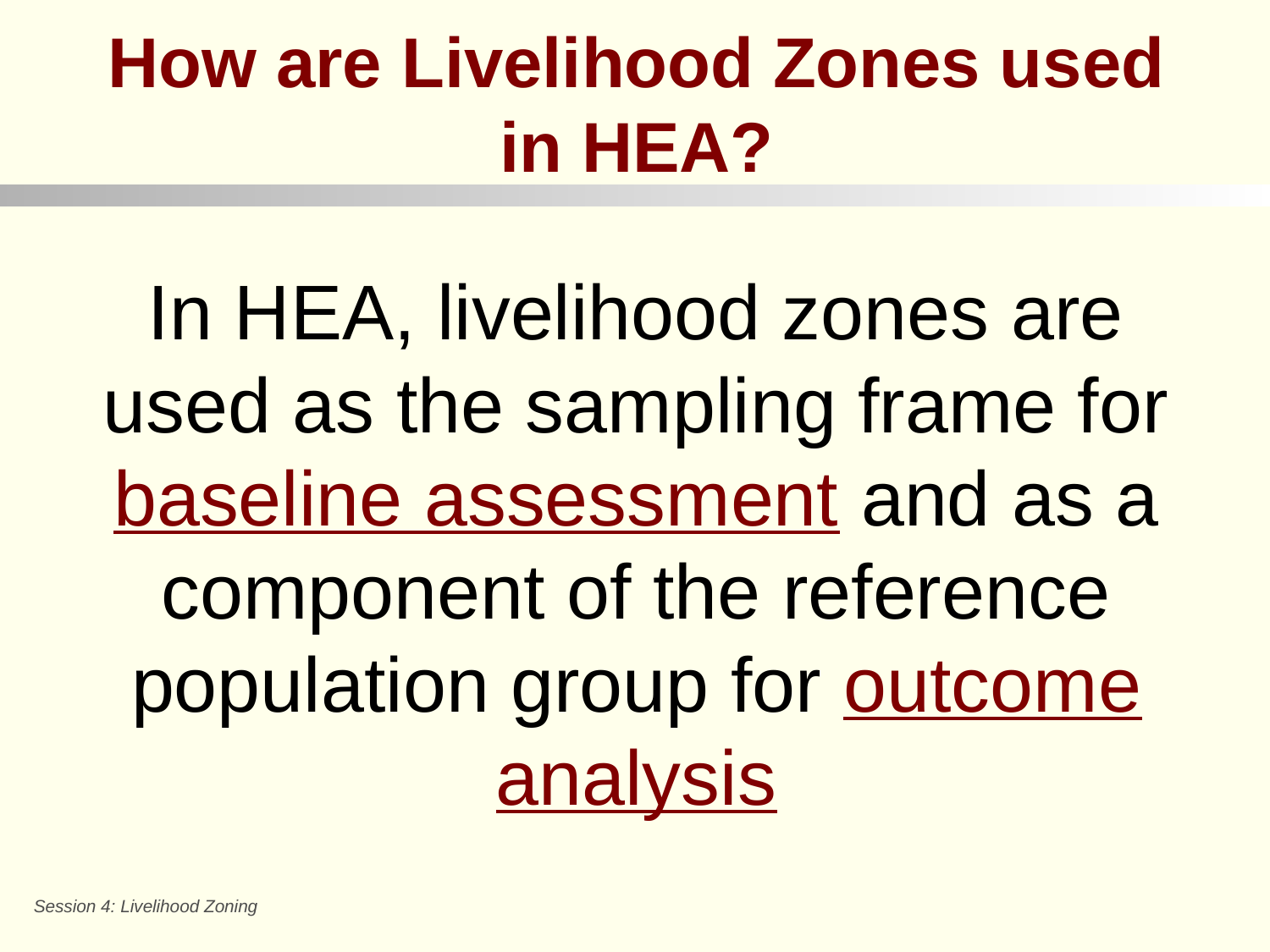

# How are Livelihood Zones used in HEA?

In HEA, livelihood zones are used as the sampling frame for baseline assessment and as a component of the reference population group for outcome analysis
Session 4: Livelihood Zoning